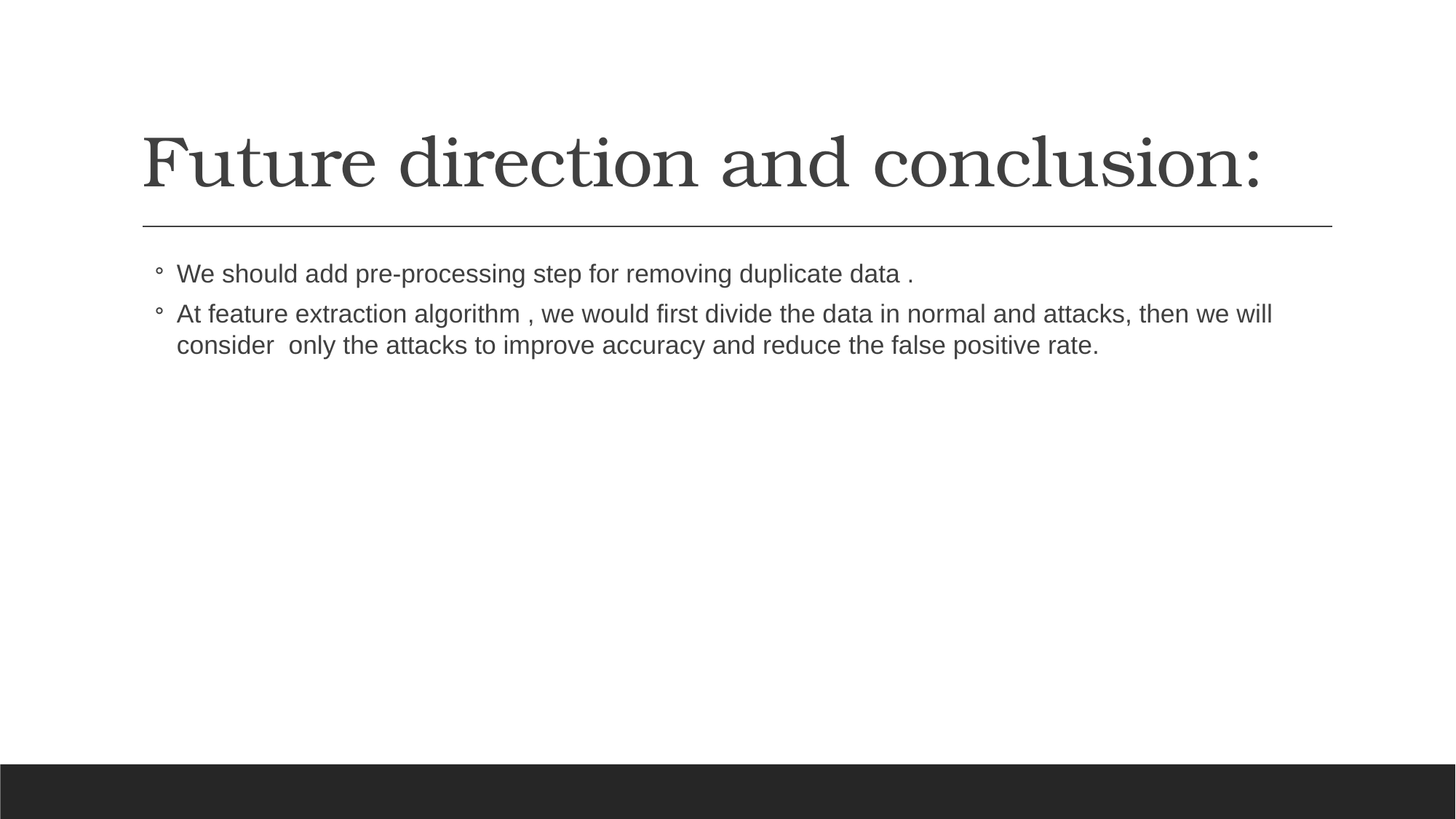

# Future direction and conclusion:
We should add pre-processing step for removing duplicate data .
At feature extraction algorithm , we would first divide the data in normal and attacks, then we will consider  only the attacks to improve accuracy and reduce the false positive rate.